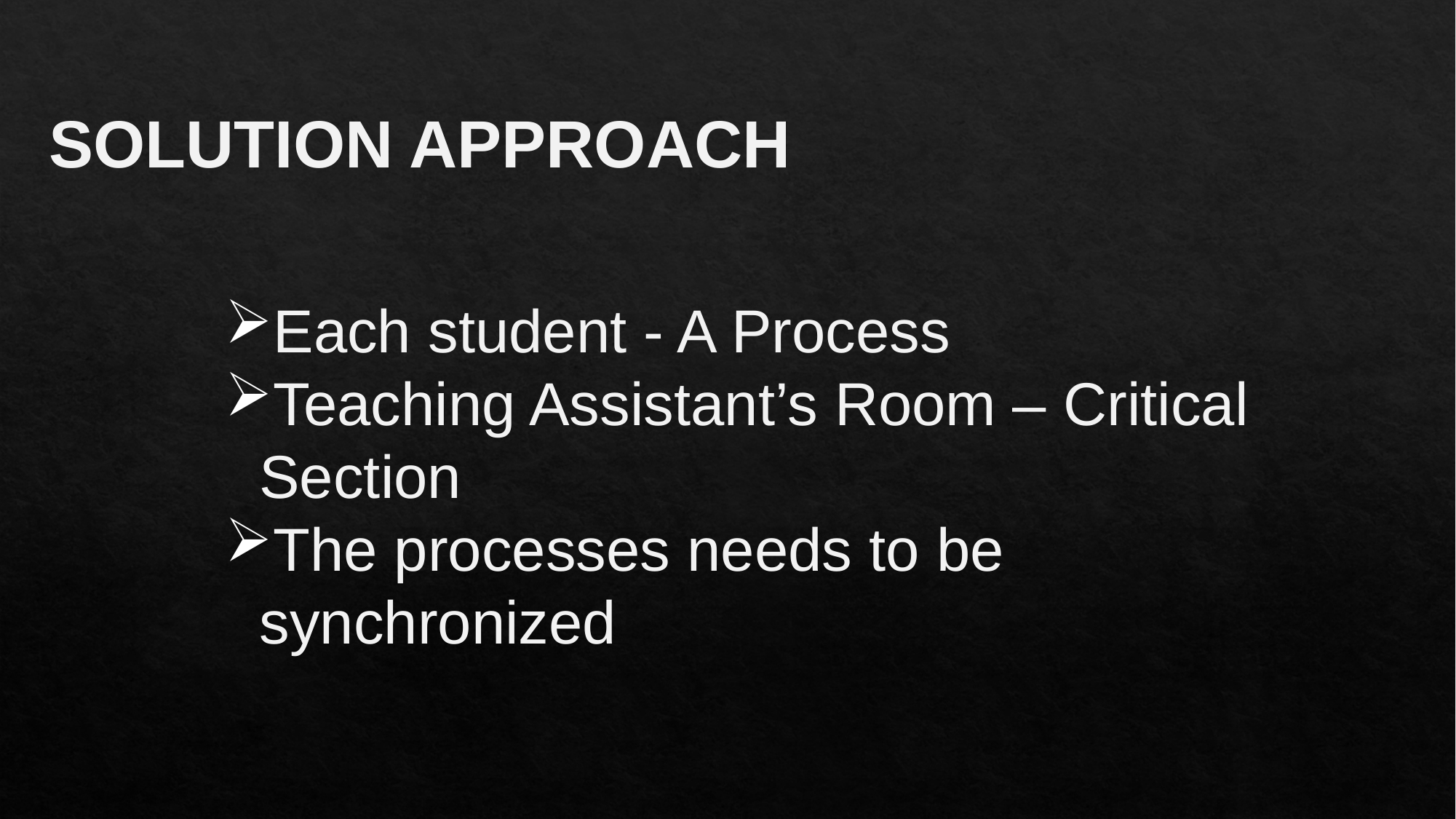

SOLUTION APPROACH
Each student - A Process
Teaching Assistant’s Room – Critical Section
The processes needs to be synchronized